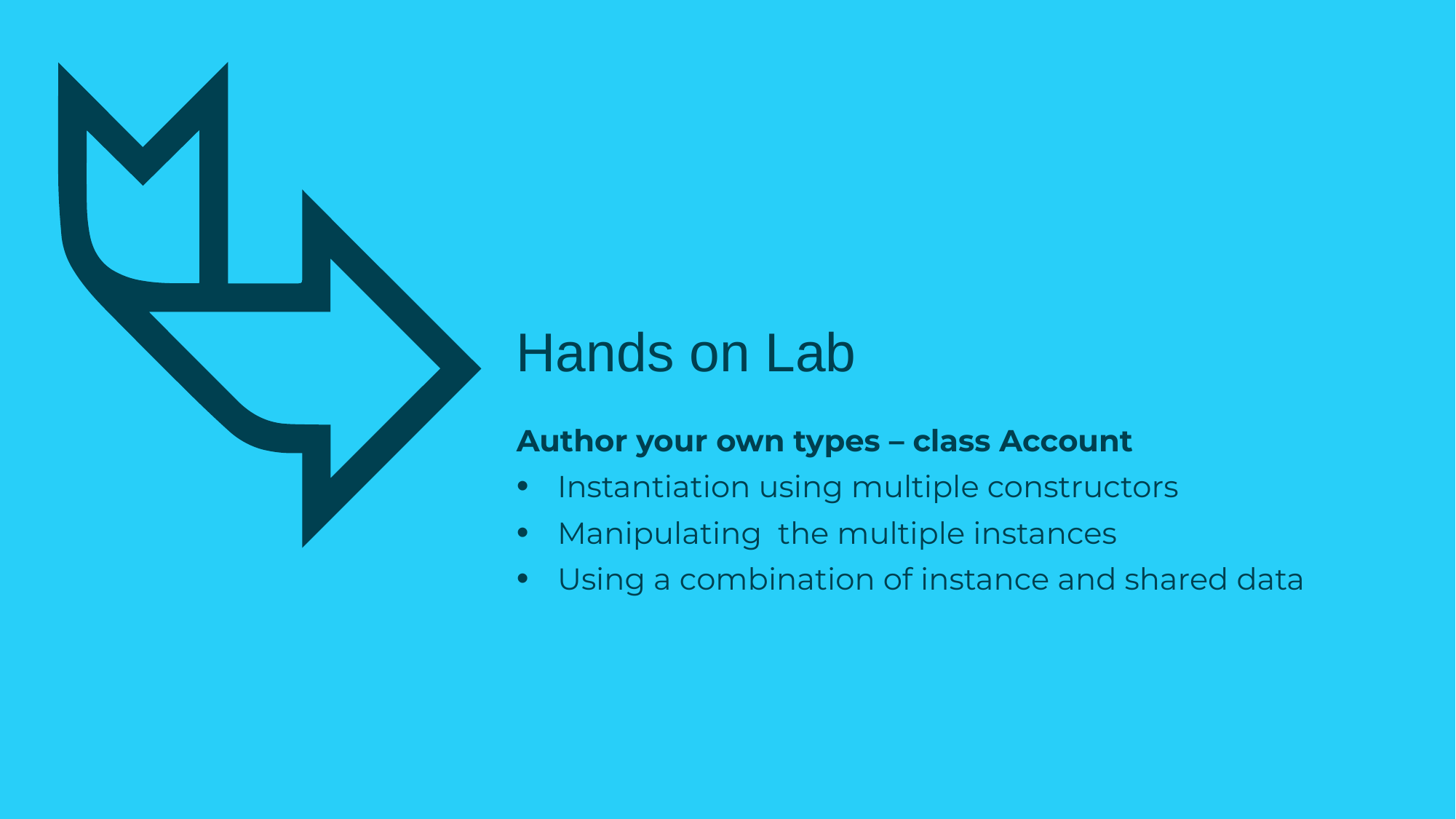

# Hands on Lab
Author your own types – class Account
Instantiation using multiple constructors
Manipulating  the multiple instances
Using a combination of instance and shared data